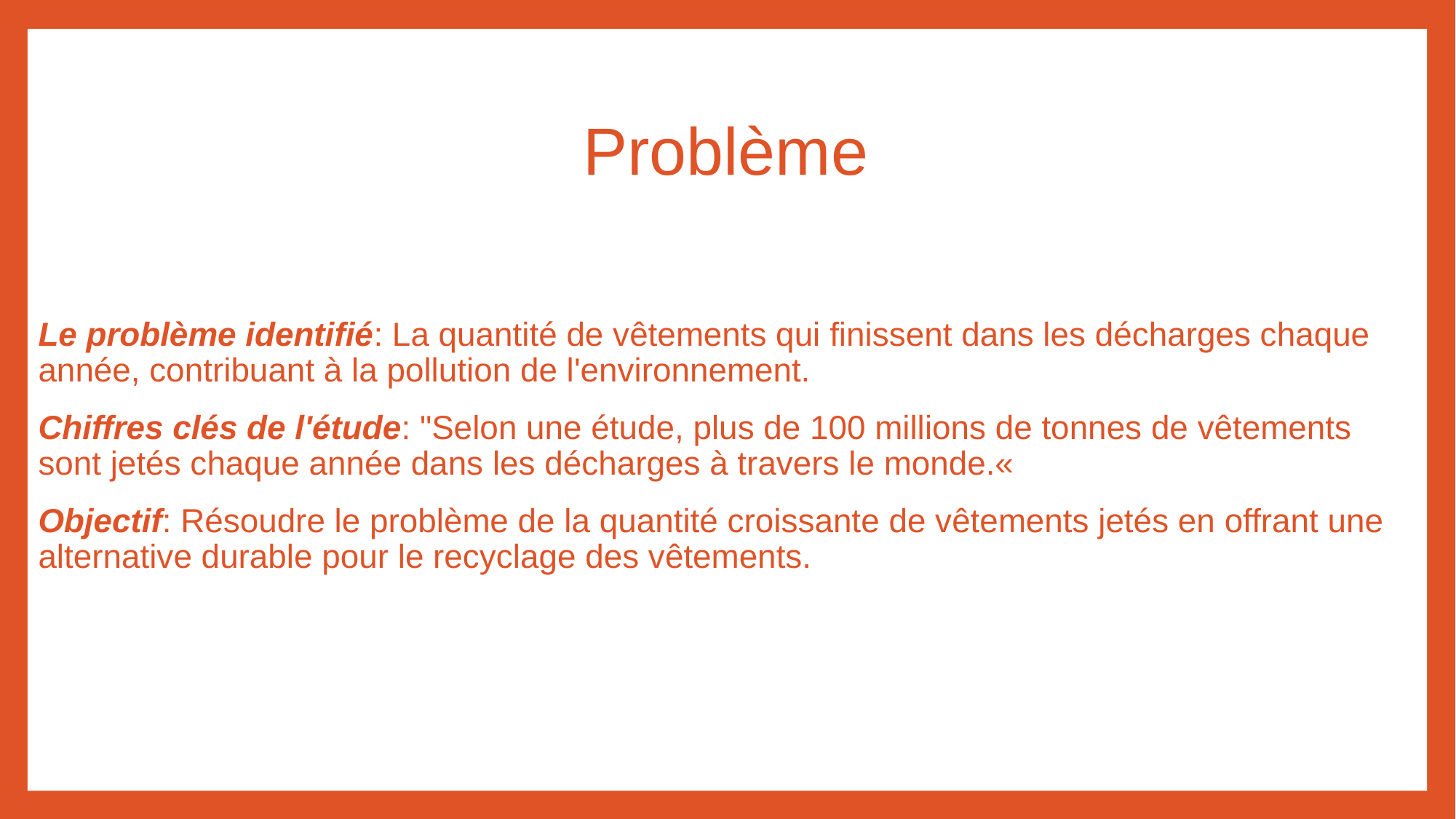

# Problème
Le problème identifié: La quantité de vêtements qui finissent dans les décharges chaque année, contribuant à la pollution de l'environnement.
Chiffres clés de l'étude: "Selon une étude, plus de 100 millions de tonnes de vêtements sont jetés chaque année dans les décharges à travers le monde.«
Objectif: Résoudre le problème de la quantité croissante de vêtements jetés en offrant une alternative durable pour le recyclage des vêtements.